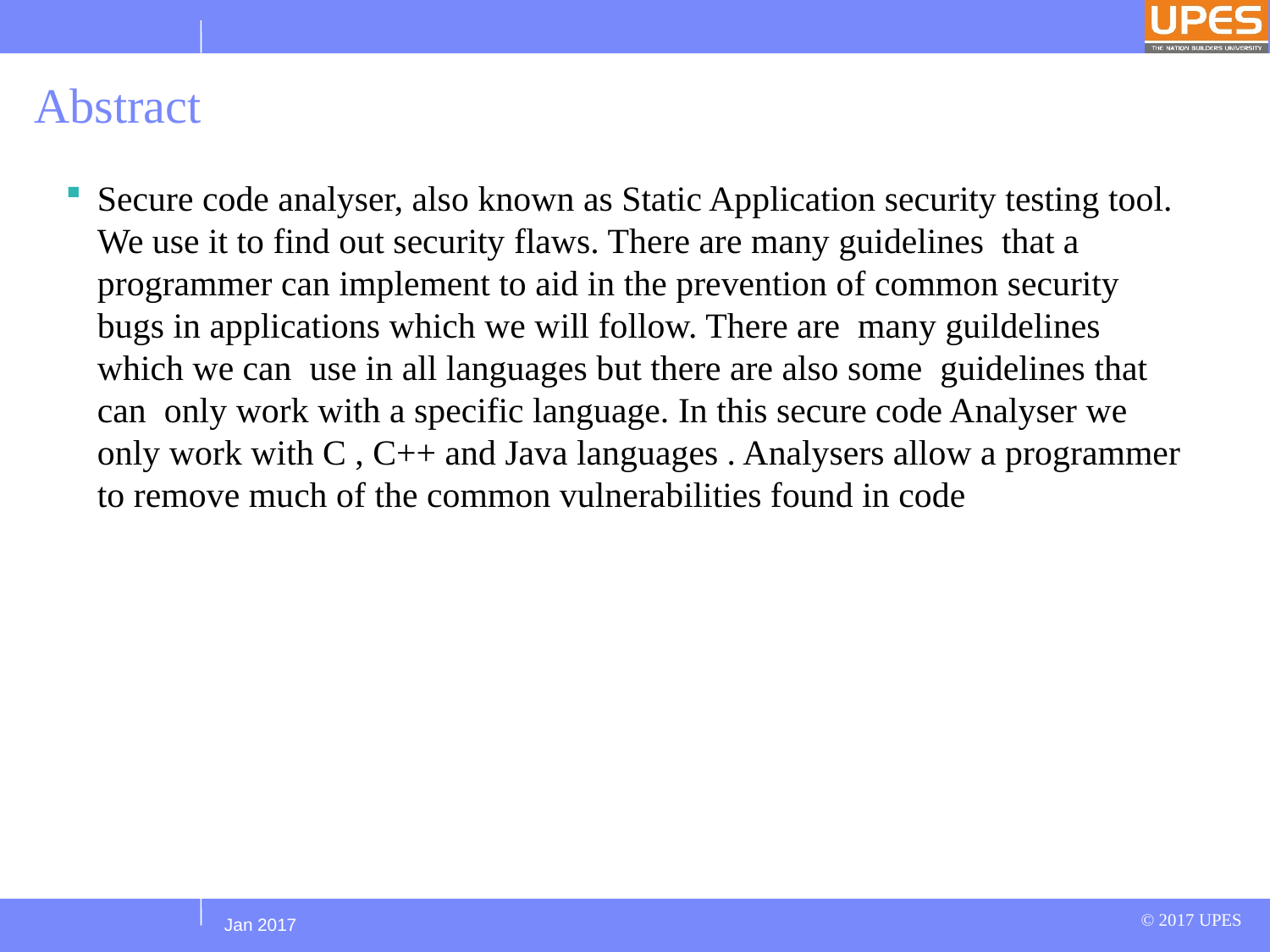

# Abstract
Secure code analyser, also known as Static Application security testing tool.  We use it to find out security flaws. There are many guidelines  that a programmer can implement to aid in the prevention of common security bugs in applications which we will follow. There are  many guildelines which we can  use in all languages but there are also some  guidelines that can  only work with a specific language. In this secure code Analyser we only work with C , C++ and Java languages . Analysers allow a programmer to remove much of the common vulnerabilities found in code